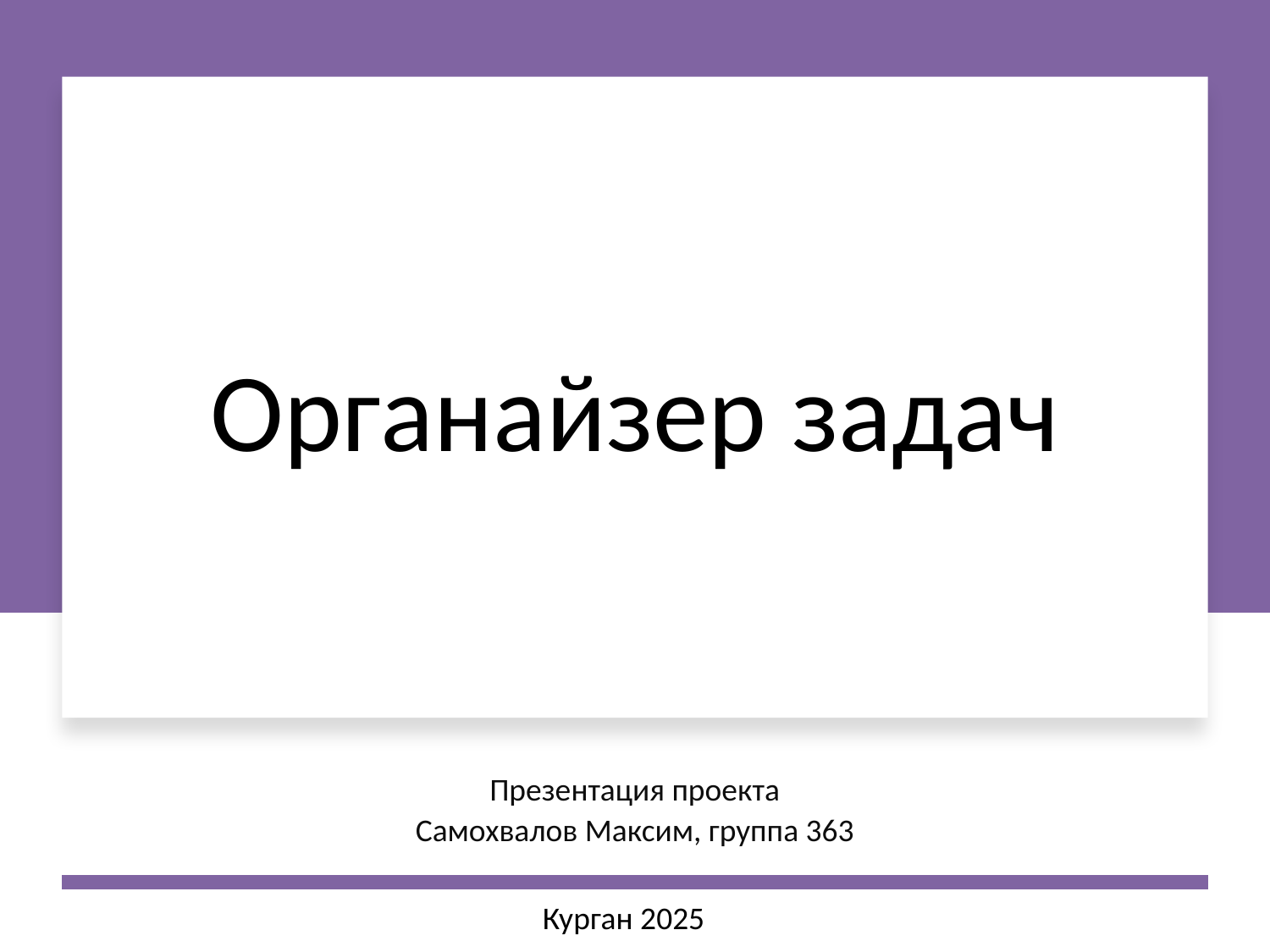

# Органайзер задач
Презентация проекта
Самохвалов Максим, группа 363
Курган 2025